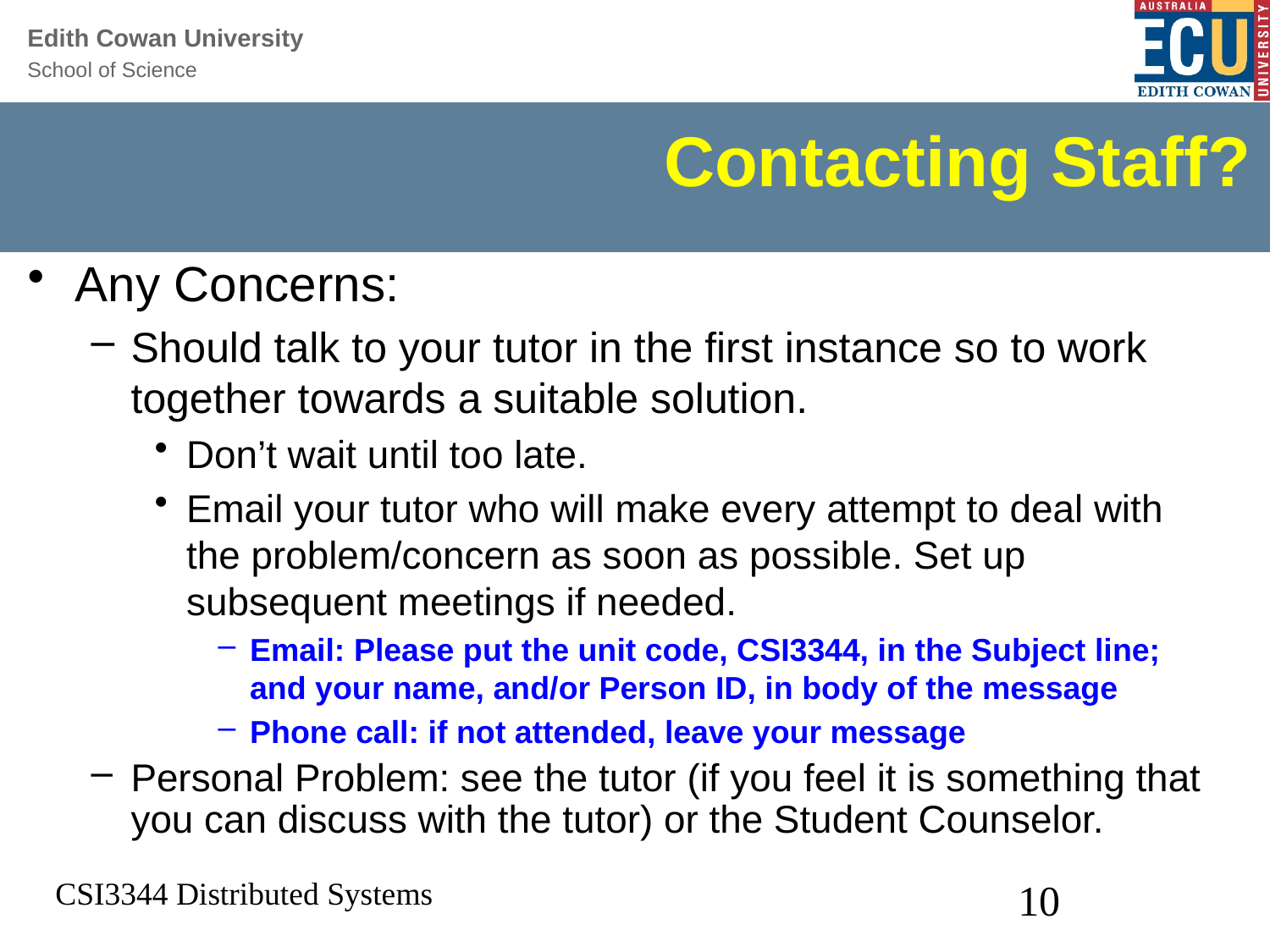

# Contacting Staff?
Any Concerns:
Should talk to your tutor in the first instance so to work together towards a suitable solution.
Don’t wait until too late.
Email your tutor who will make every attempt to deal with the problem/concern as soon as possible. Set up subsequent meetings if needed.
Email: Please put the unit code, CSI3344, in the Subject line; and your name, and/or Person ID, in body of the message
Phone call: if not attended, leave your message
Personal Problem: see the tutor (if you feel it is something that you can discuss with the tutor) or the Student Counselor.
CSI3344 Distributed Systems

10